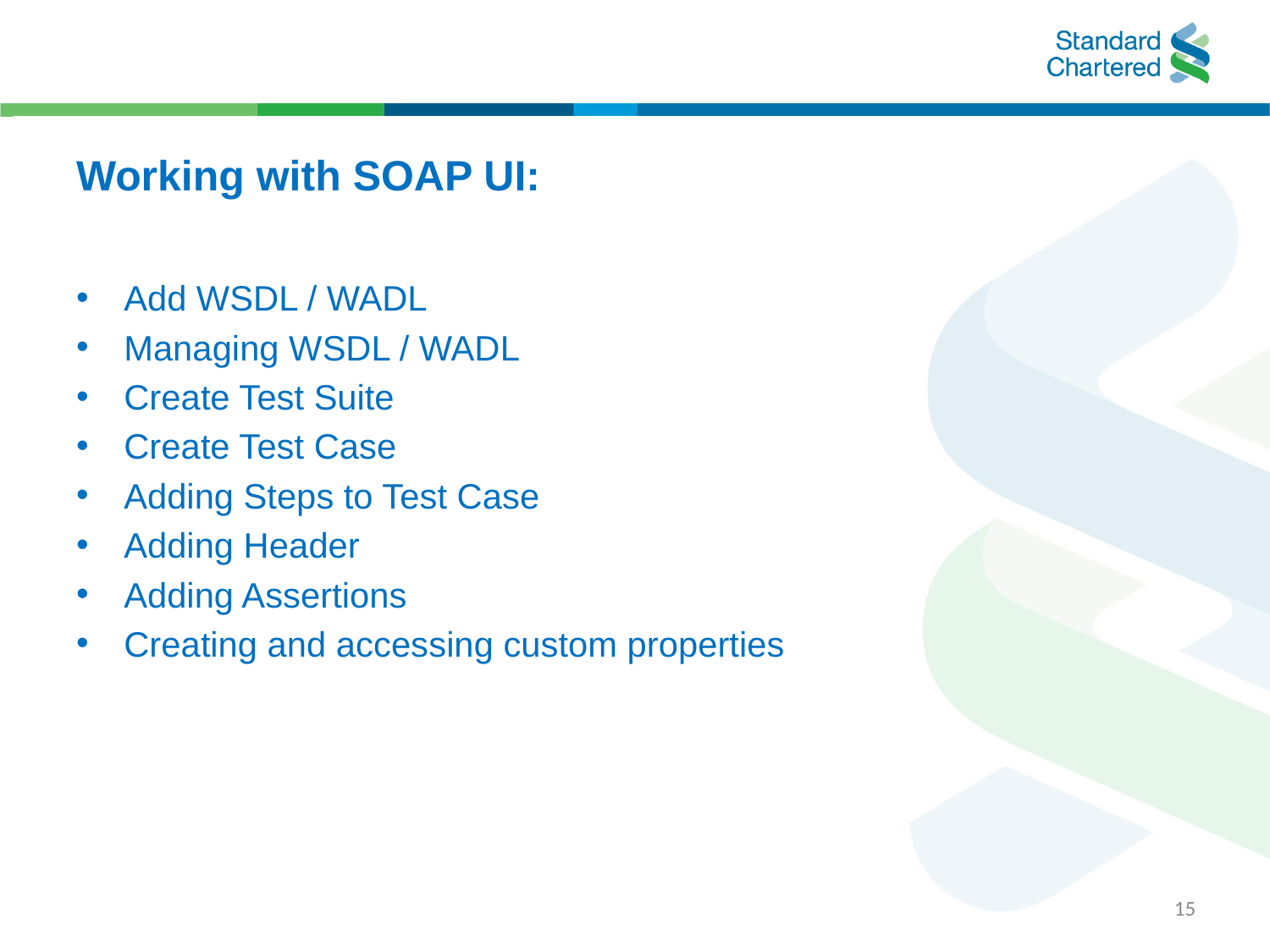

# Working with SOAP UI:

Add WSDL / WADL
Managing WSDL / WADL
Create Test Suite
Create Test Case
Adding Steps to Test Case
Adding Header
Adding Assertions
Creating and accessing custom properties